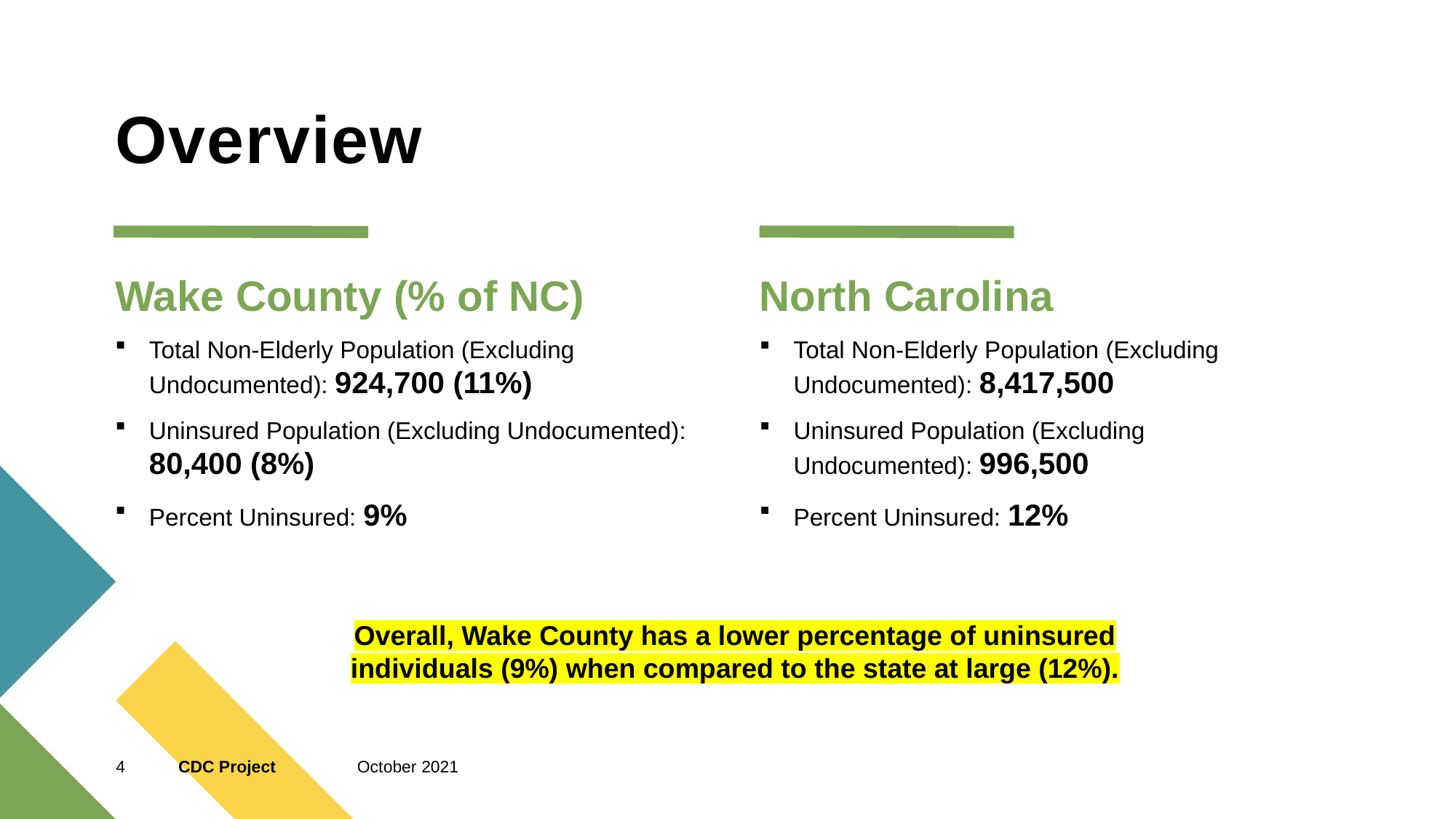

# Overview
Wake County (% of NC)
North Carolina
Total Non-Elderly Population (Excluding Undocumented): 924,700 (11%)
Uninsured Population (Excluding Undocumented): 80,400 (8%)
Percent Uninsured: 9%
Total Non-Elderly Population (Excluding Undocumented): 8,417,500
Uninsured Population (Excluding Undocumented): 996,500
Percent Uninsured: 12%
Overall, Wake County has a lower percentage of uninsured individuals (9%) when compared to the state at large (12%).
4
CDC Project
October 2021